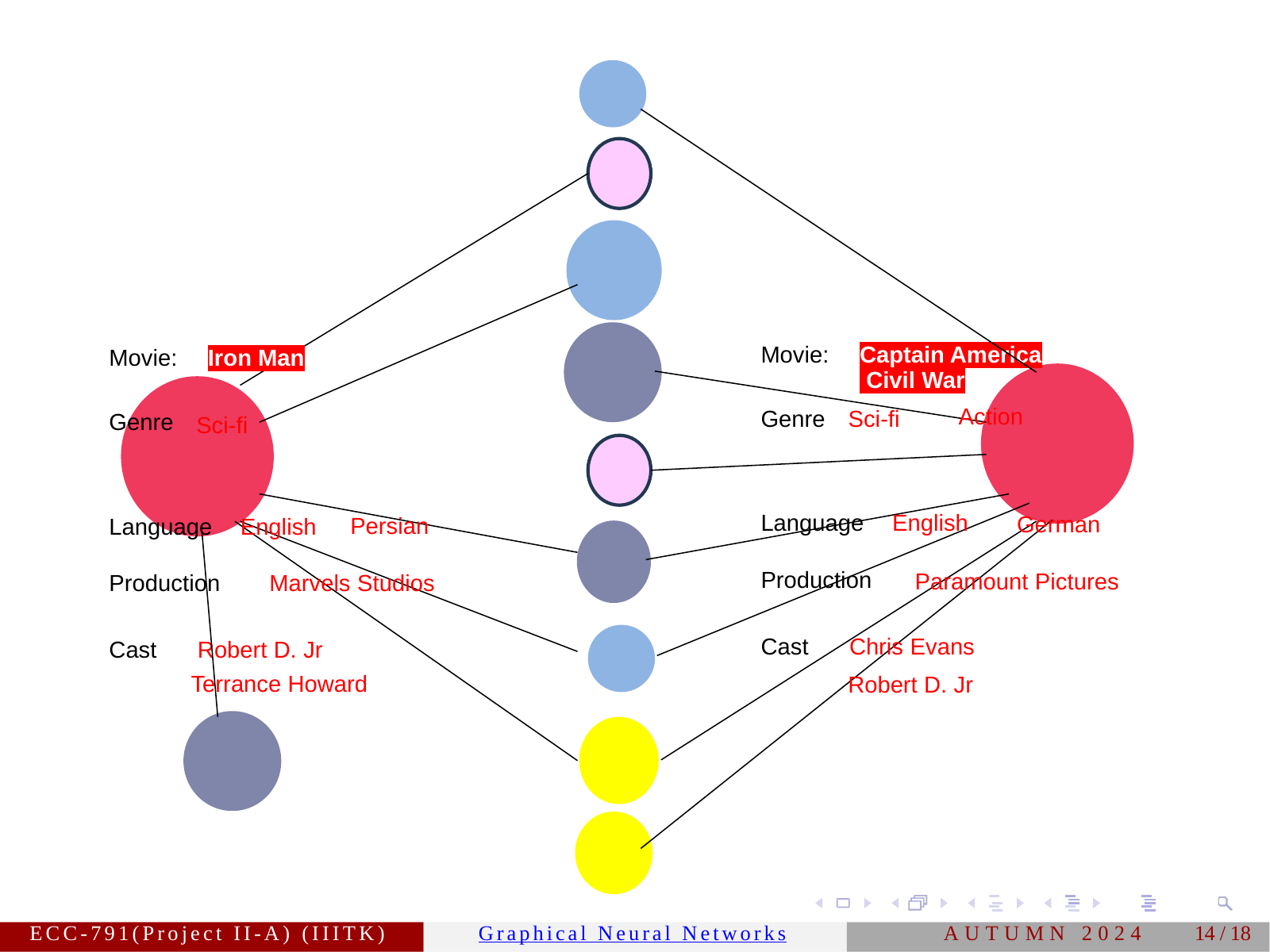

Movie:
Captain America
 Civil War
Movie:
Iron Man

Action
Genre
Sci-fi
Genre
Sci-fi

Language
English
German
Persian
Language
English

Production
Paramount Pictures
Production
Marvels Studios

Cast
Chris Evans
Cast
Robert D. Jr
Terrance Howard
Robert D. Jr

ECC-791(Project II-A) (IIITK)
Graphical Neural Networks
AUTUMN 2024
14 / 18